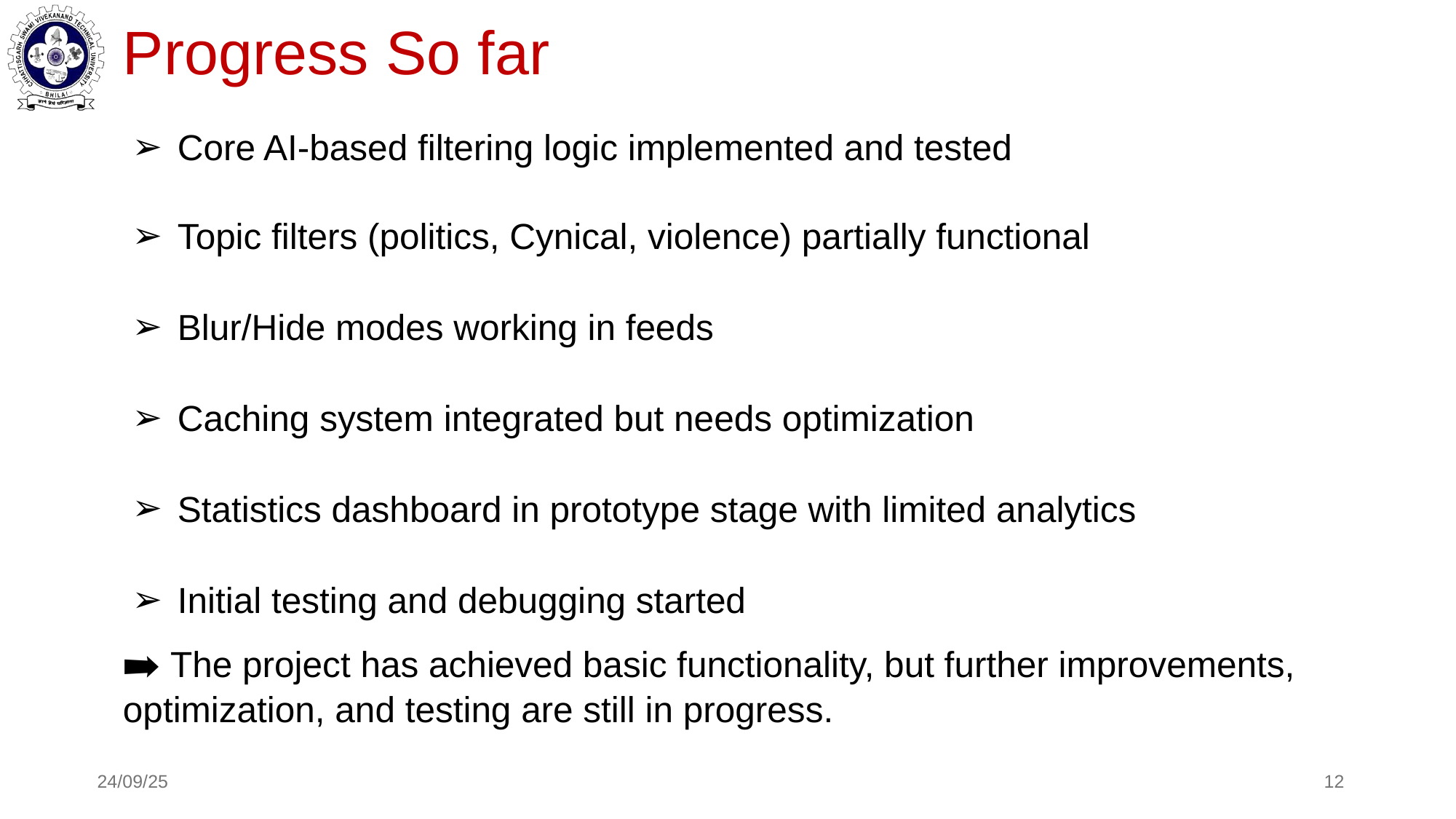

# Progress So far
Core AI-based filtering logic implemented and tested
Topic filters (politics, Cynical, violence) partially functional
Blur/Hide modes working in feeds
Caching system integrated but needs optimization
Statistics dashboard in prototype stage with limited analytics
Initial testing and debugging started
➡️ The project has achieved basic functionality, but further improvements, optimization, and testing are still in progress.
12
24/09/25